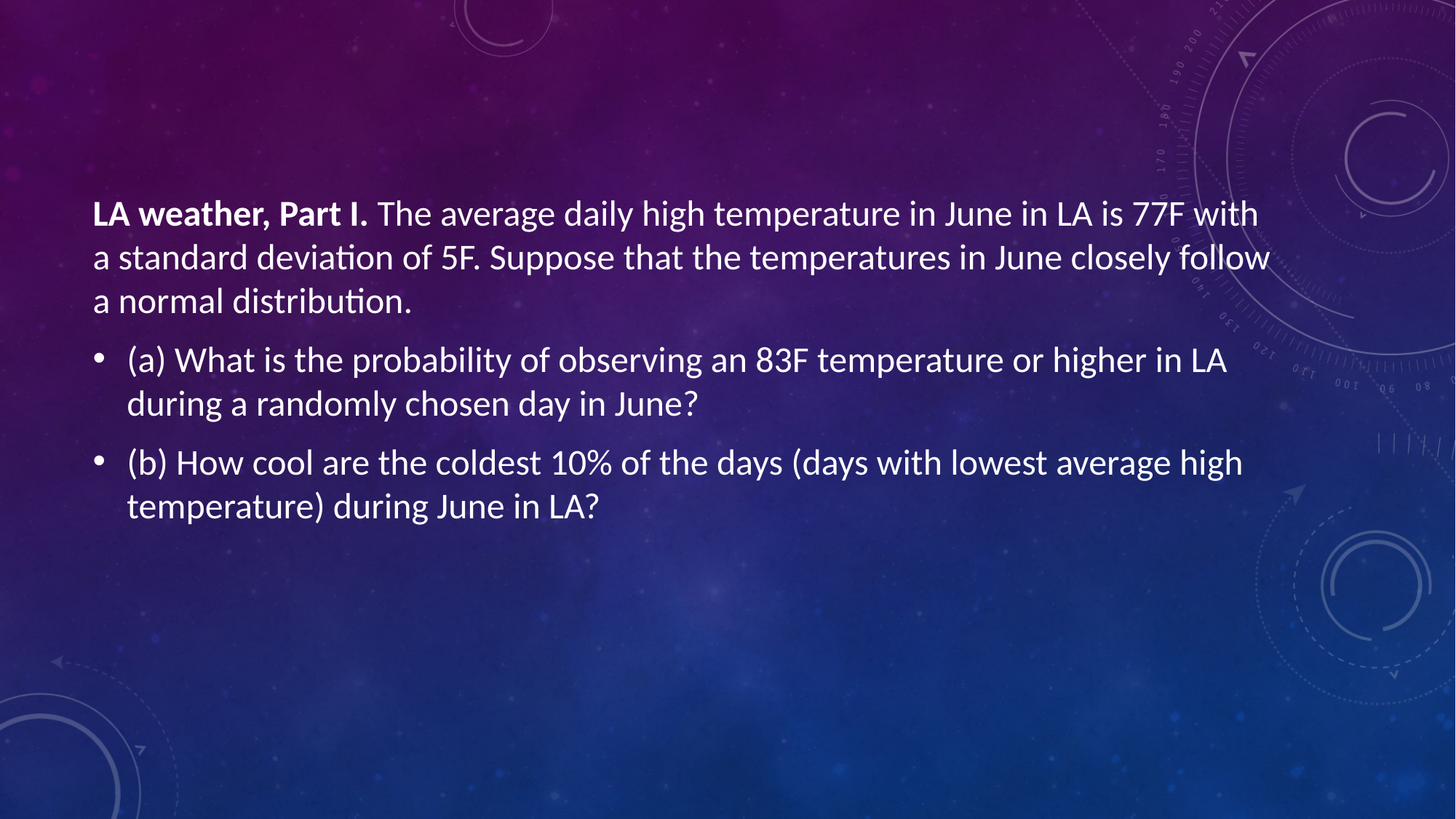

LA weather, Part I. The average daily high temperature in June in LA is 77F with a standard deviation of 5F. Suppose that the temperatures in June closely follow a normal distribution.
(a) What is the probability of observing an 83F temperature or higher in LA during a randomly chosen day in June?
(b) How cool are the coldest 10% of the days (days with lowest average high temperature) during June in LA?